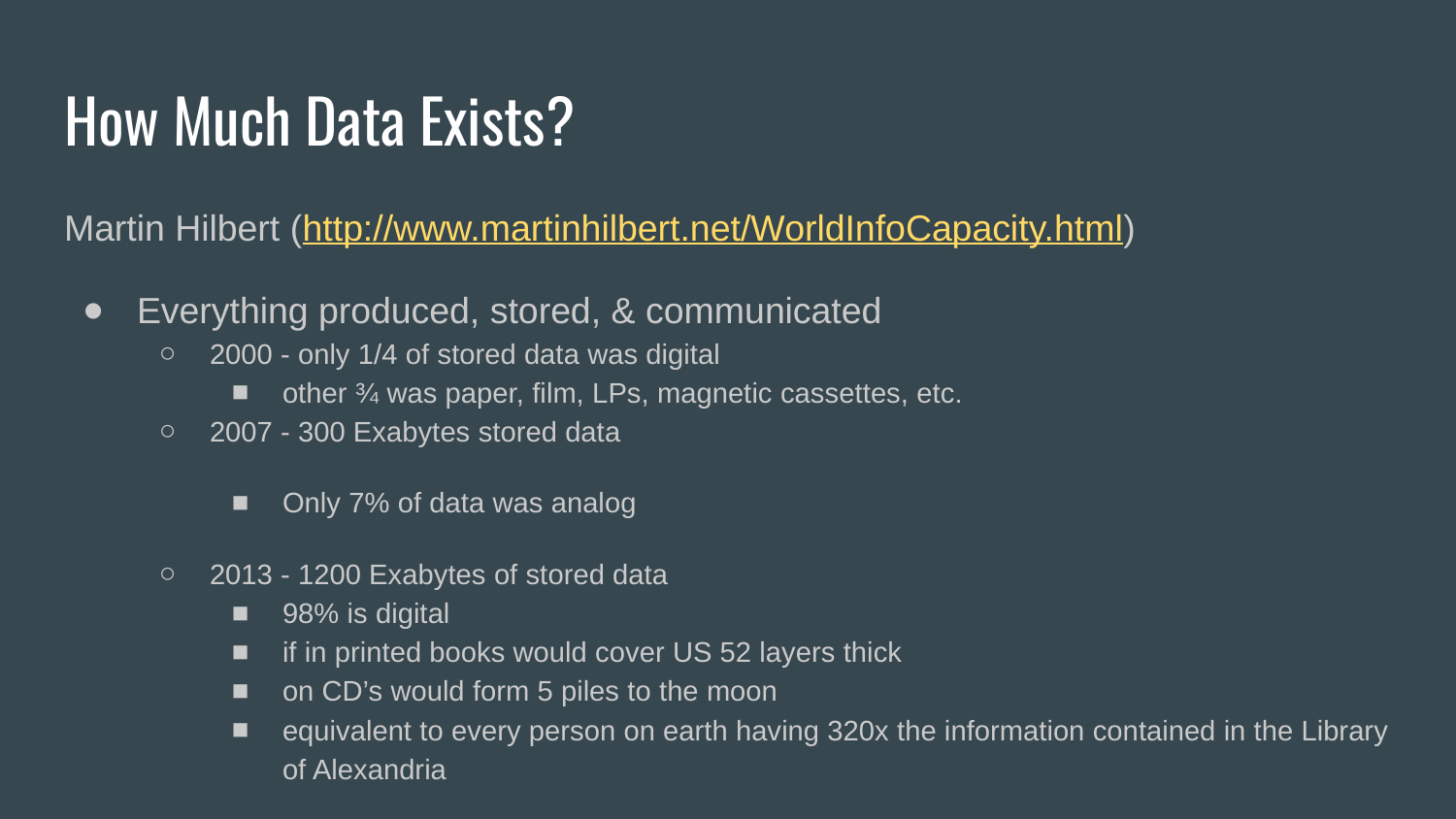

# How Much Data Exists?
Martin Hilbert (http://www.martinhilbert.net/WorldInfoCapacity.html)
Everything produced, stored, & communicated
2000 - only 1/4 of stored data was digital
other ¾ was paper, film, LPs, magnetic cassettes, etc.
2007 - 300 Exabytes stored data
Only 7% of data was analog
2013 - 1200 Exabytes of stored data
98% is digital
if in printed books would cover US 52 layers thick
on CD’s would form 5 piles to the moon
equivalent to every person on earth having 320x the information contained in the Library of Alexandria